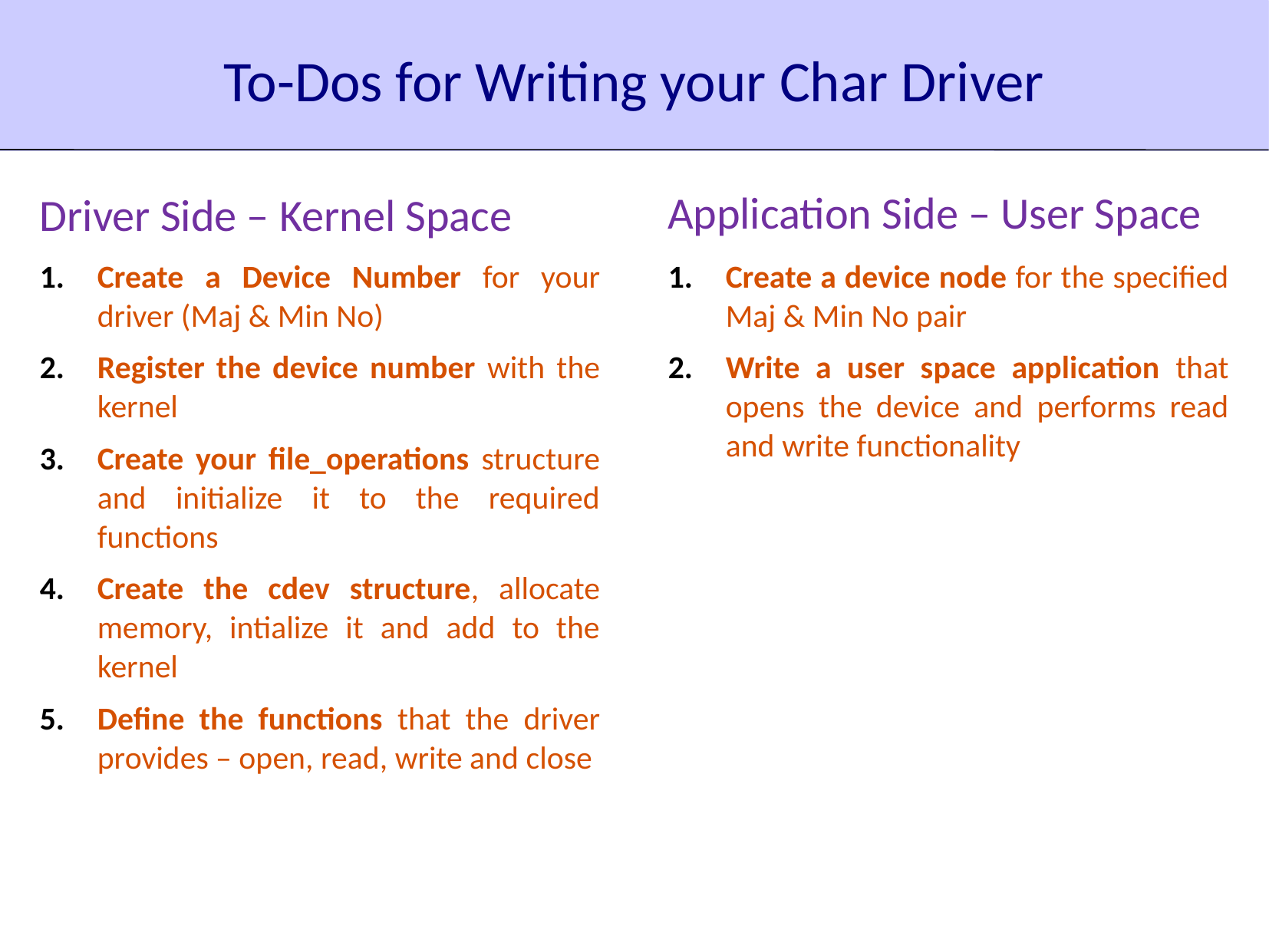

# To-Dos for Writing your Char Driver
Application Side – User Space
Driver Side – Kernel Space
Create a Device Number for your driver (Maj & Min No)
Register the device number with the kernel
Create your file_operations structure and initialize it to the required functions
Create the cdev structure, allocate memory, intialize it and add to the kernel
Define the functions that the driver provides – open, read, write and close
Create a device node for the specified Maj & Min No pair
Write a user space application that opens the device and performs read and write functionality